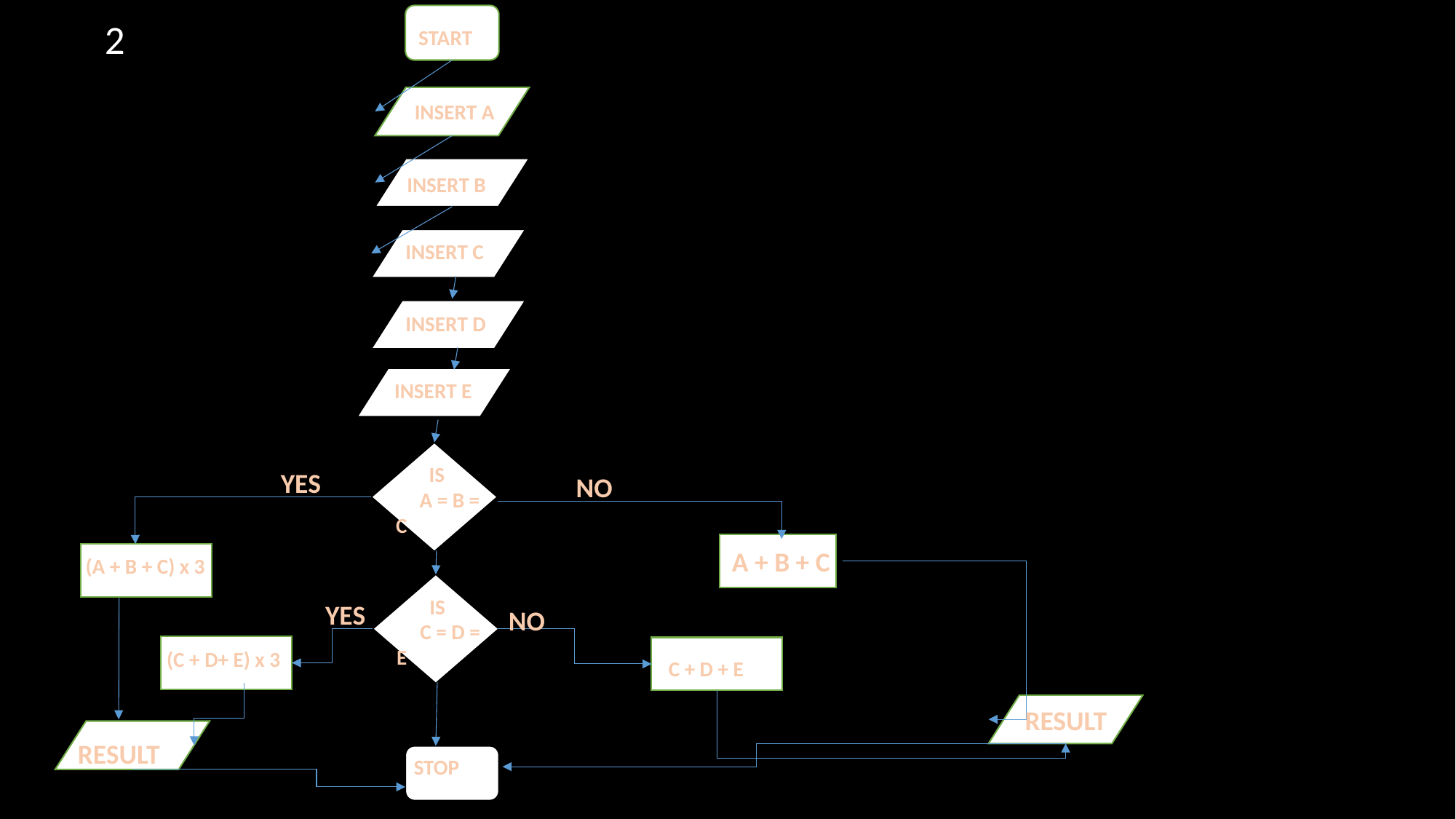

# 2
START

INSERT A

INSERT B

INSERT C

INSERT D

INSERT E

       IS               A = B = C
YES
NO

A + B + C

(A + B + C) x 3

       IS               C = D = E
YES
NO

(C + D+ E) x 3
C + D + E

RESULT

RESULT

 STOP